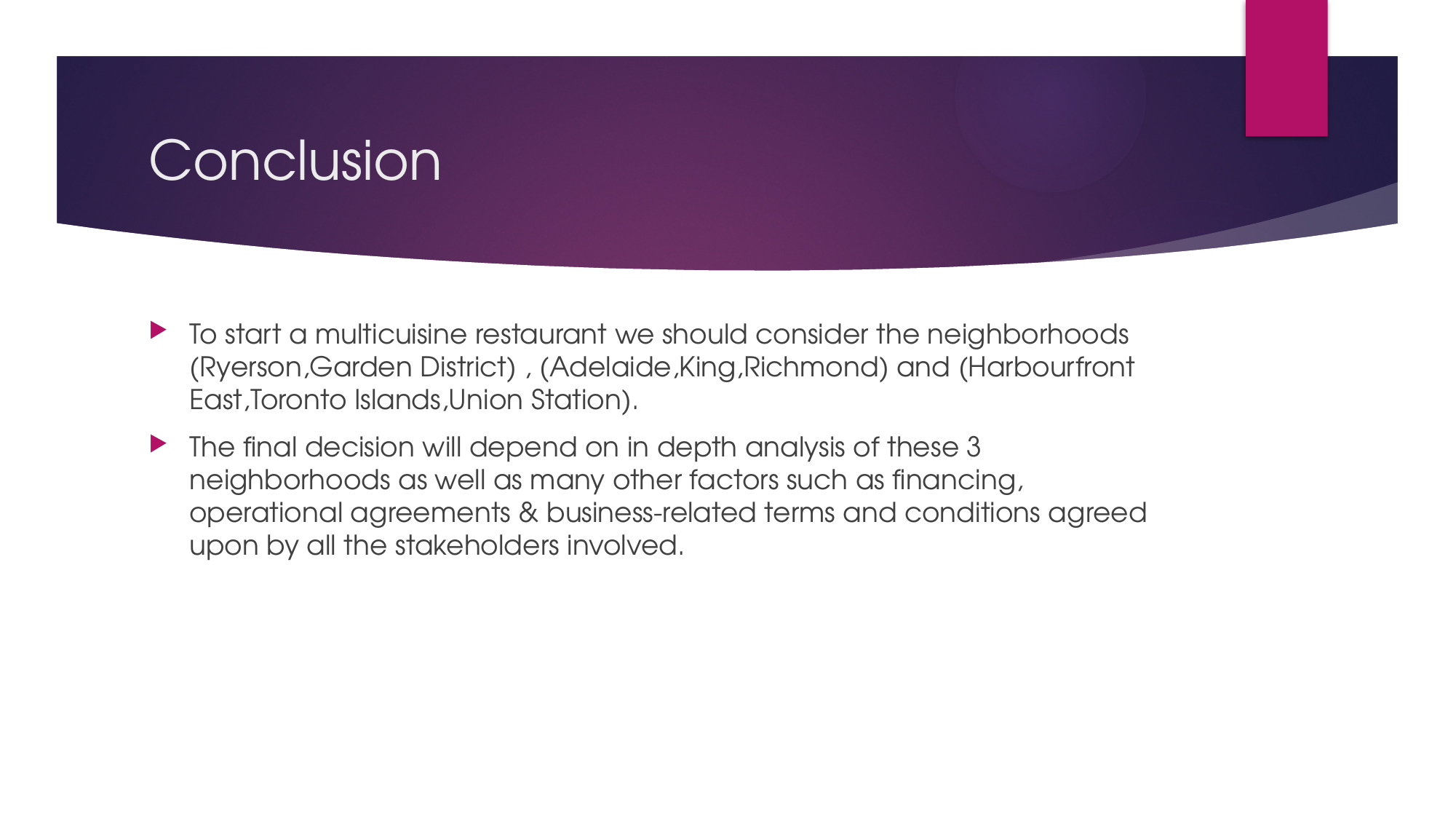

# Conclusion
To start a multicuisine restaurant we should consider the neighborhoods (Ryerson,Garden District) , (Adelaide,King,Richmond) and (Harbourfront East,Toronto Islands,Union Station).
The final decision will depend on in depth analysis of these 3 neighborhoods as well as many other factors such as financing, operational agreements & business-related terms and conditions agreed upon by all the stakeholders involved.